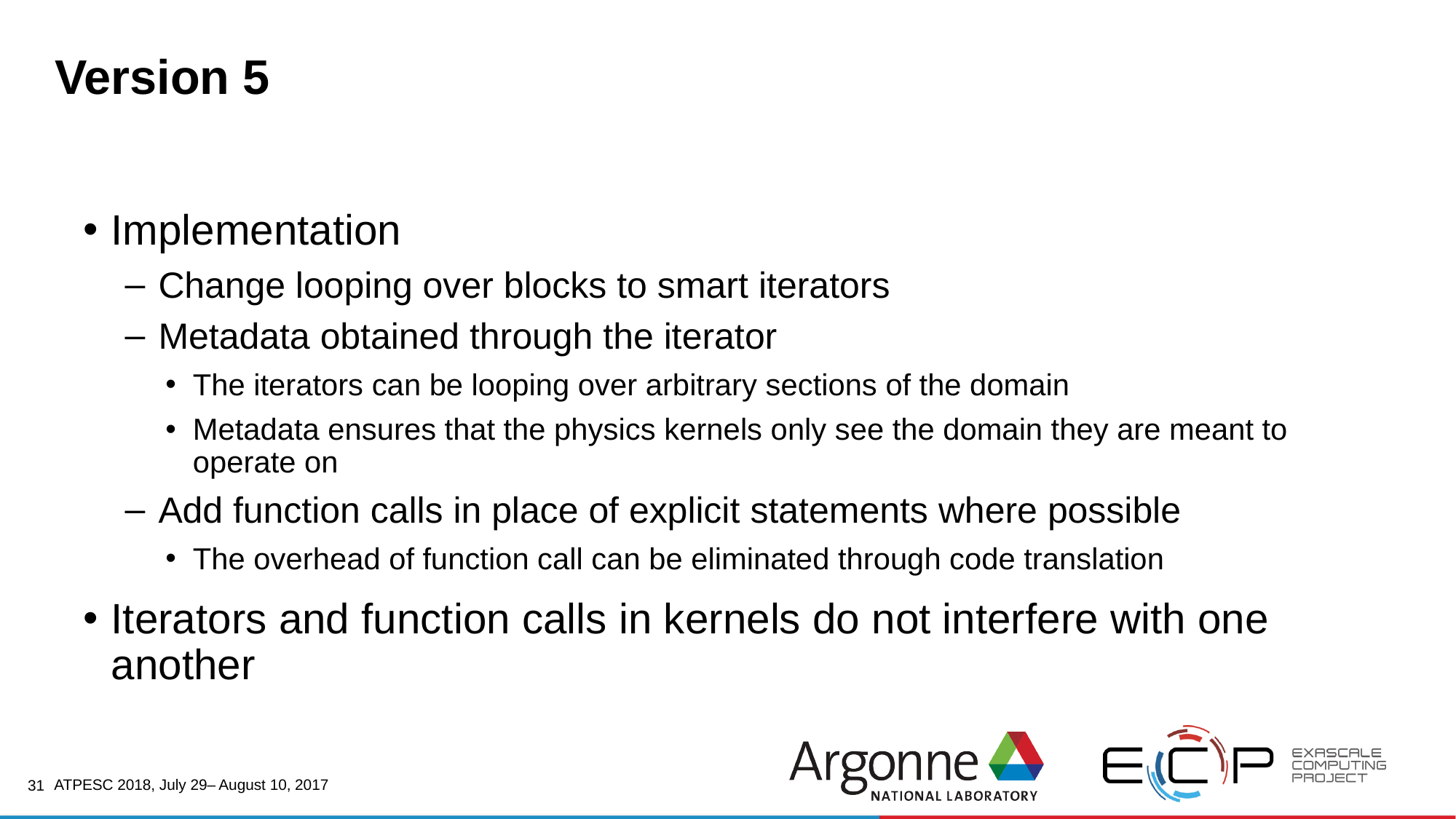

31
# Version 5
Implementation
Change looping over blocks to smart iterators
Metadata obtained through the iterator
The iterators can be looping over arbitrary sections of the domain
Metadata ensures that the physics kernels only see the domain they are meant to operate on
Add function calls in place of explicit statements where possible
The overhead of function call can be eliminated through code translation
Iterators and function calls in kernels do not interfere with one another